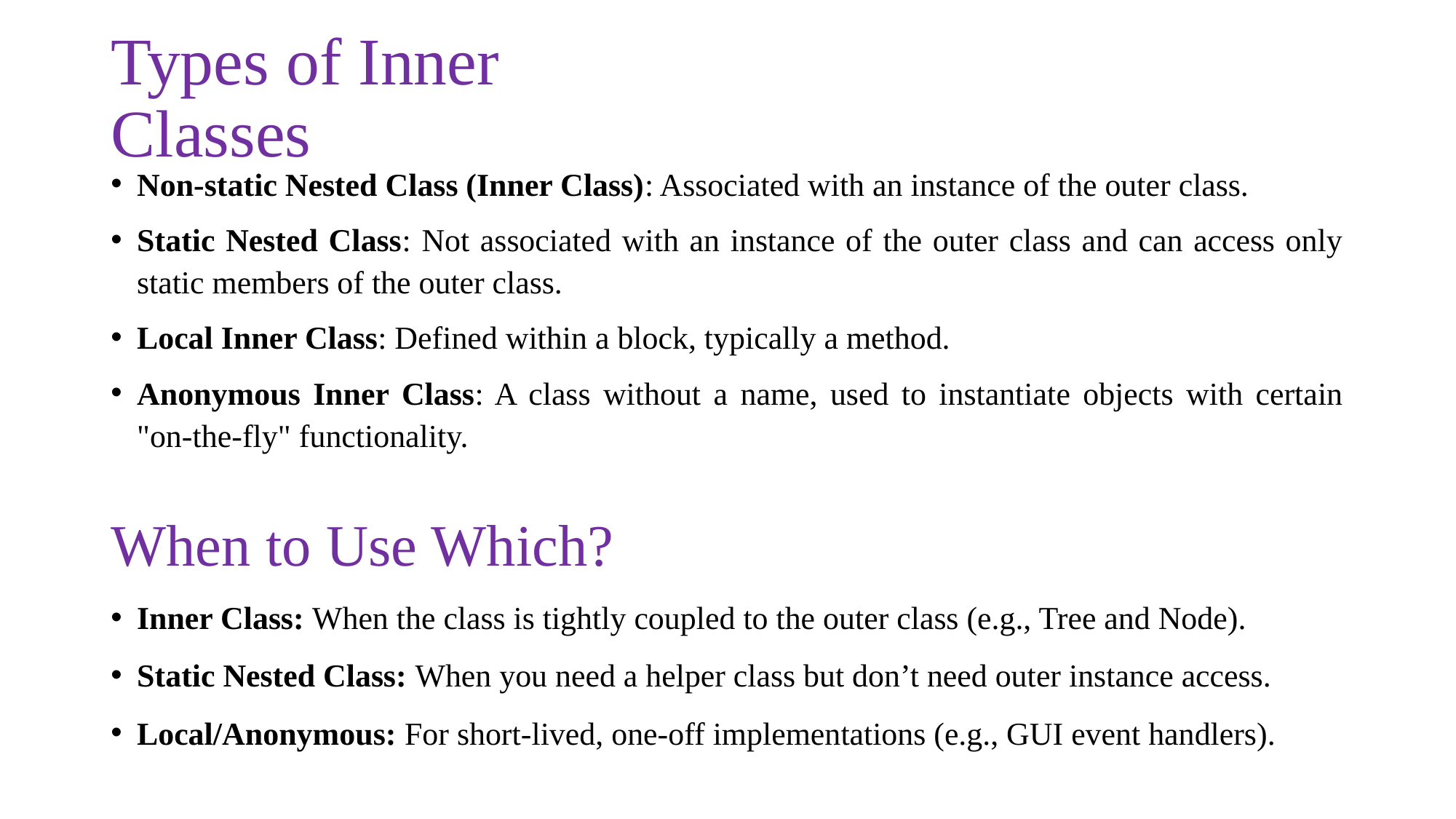

# Types of Inner Classes
Non-static Nested Class (Inner Class): Associated with an instance of the outer class.
Static Nested Class: Not associated with an instance of the outer class and can access only static members of the outer class.
Local Inner Class: Defined within a block, typically a method.
Anonymous Inner Class: A class without a name, used to instantiate objects with certain "on-the-fly" functionality.

When to Use Which?
Inner Class: When the class is tightly coupled to the outer class (e.g., Tree and Node).
Static Nested Class: When you need a helper class but don’t need outer instance access.
Local/Anonymous: For short-lived, one-off implementations (e.g., GUI event handlers).